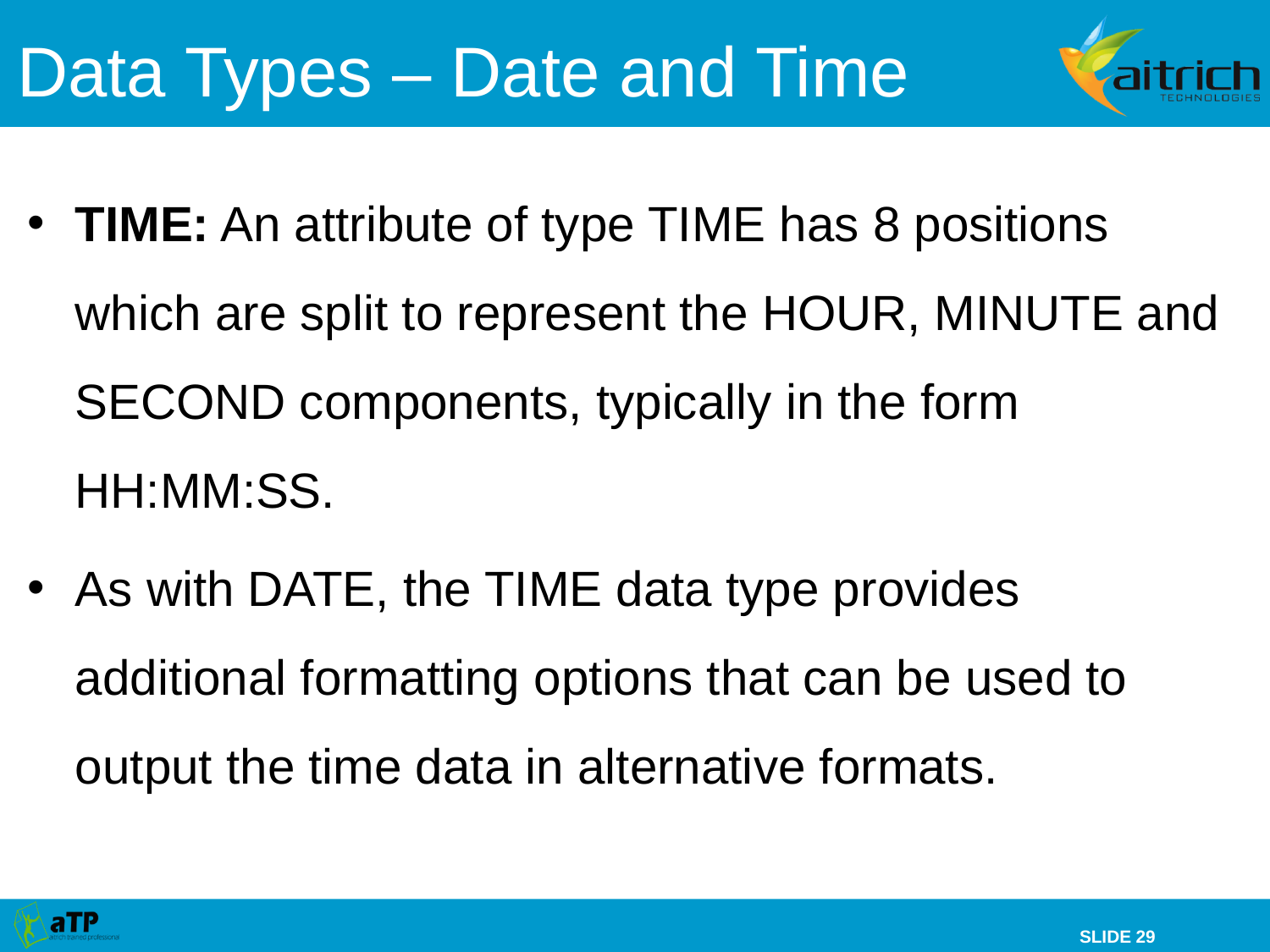

Data Types – Date and Time
TIME: An attribute of type TIME has 8 positions which are split to represent the HOUR, MINUTE and SECOND components, typically in the form HH:MM:SS.
As with DATE, the TIME data type provides additional formatting options that can be used to output the time data in alternative formats.